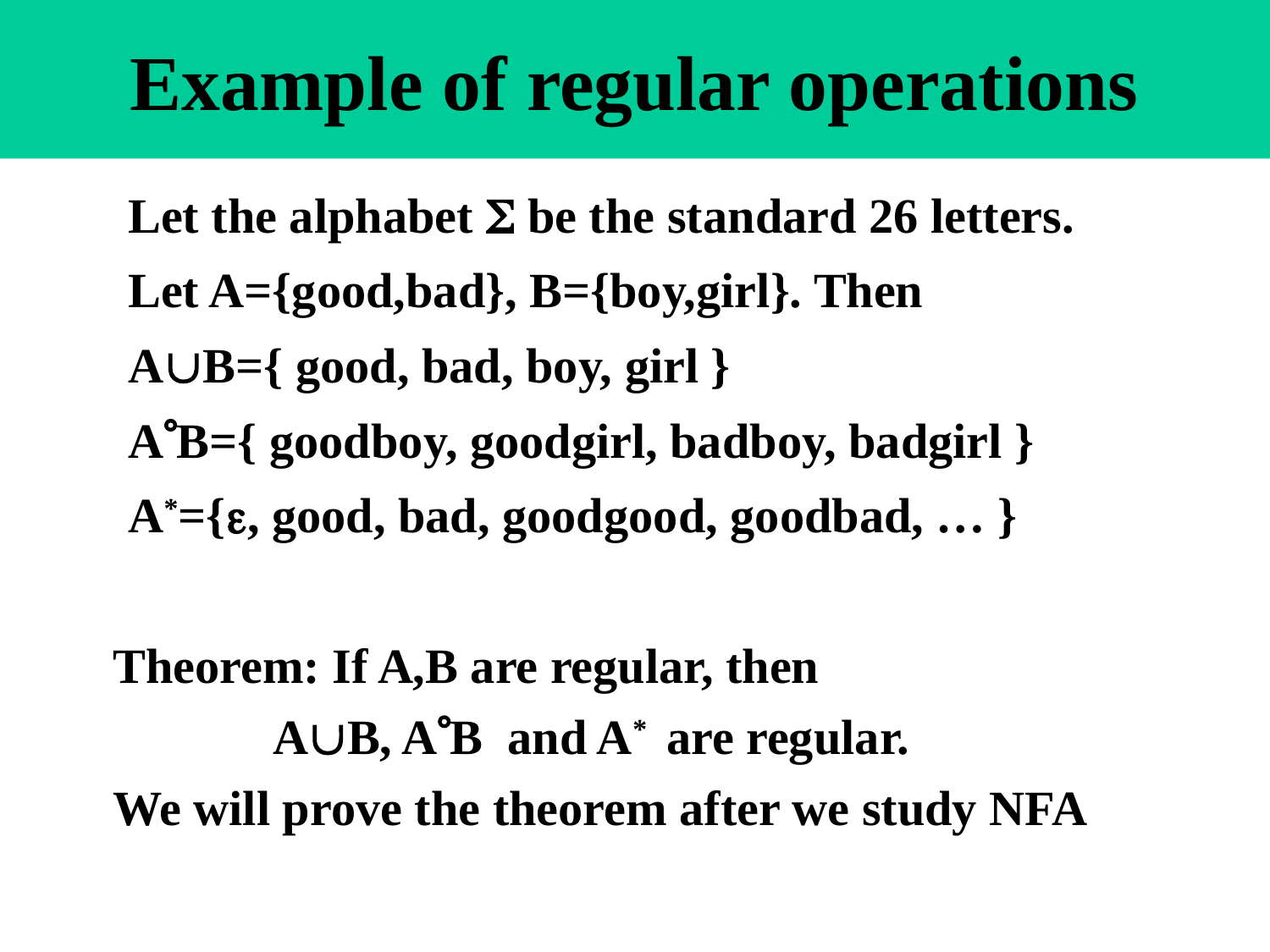

# Example of regular operations
Let the alphabet Σ be the standard 26 letters.
Let A={good,bad}, B={boy,girl}. Then
A∪B={ good, bad, boy, girl }
A°B={ goodboy, goodgirl, badboy, badgirl }
A*={ε, good, bad, goodgood, goodbad, … }
Theorem: If A,B are regular, then
             A∪B, A°B  and A*  are regular.
We will prove the theorem after we study NFA